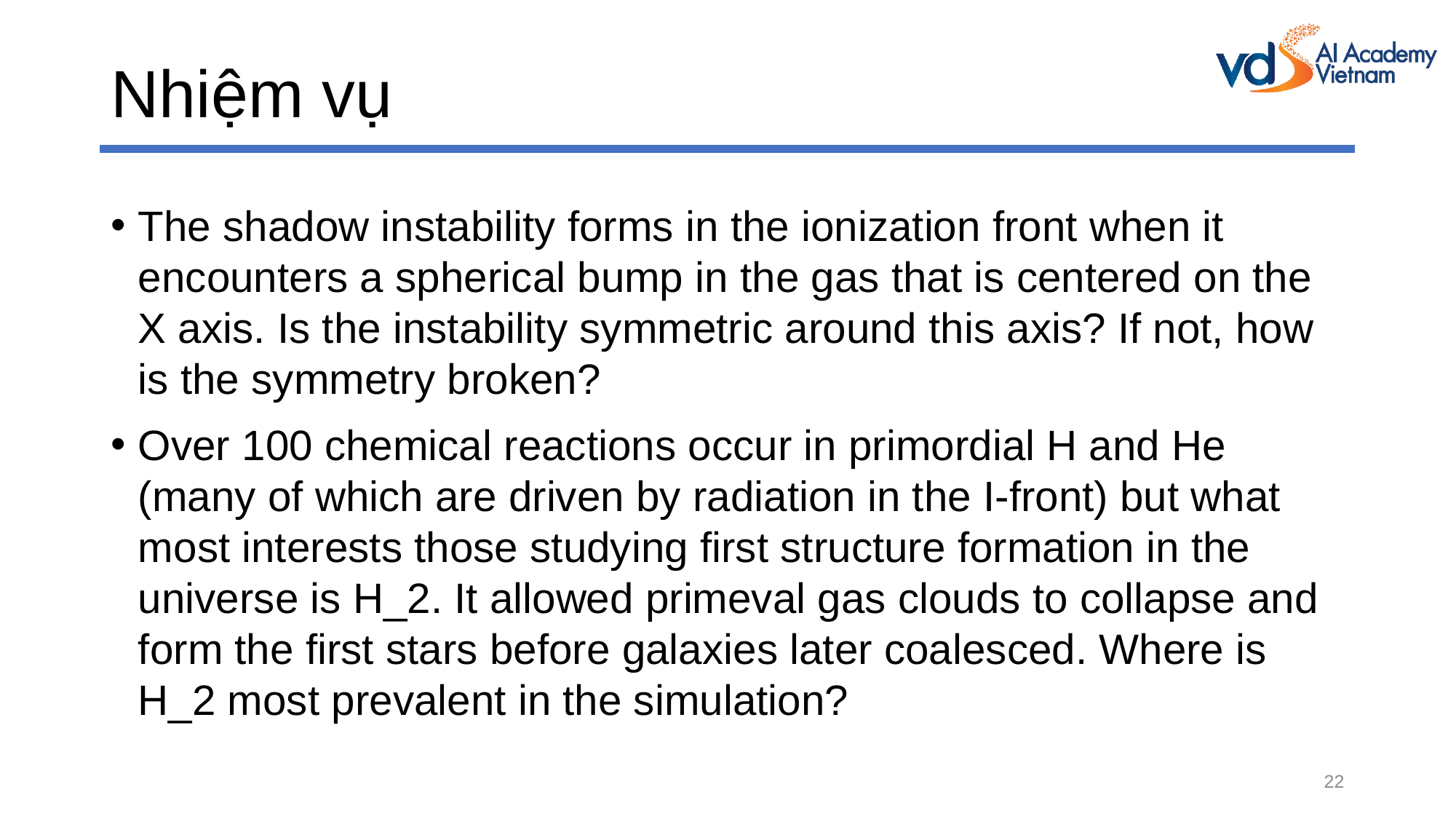

# Nhiệm vụ
The shadow instability forms in the ionization front when it encounters a spherical bump in the gas that is centered on the X axis. Is the instability symmetric around this axis? If not, how is the symmetry broken?
Over 100 chemical reactions occur in primordial H and He (many of which are driven by radiation in the I-front) but what most interests those studying first structure formation in the universe is H_2. It allowed primeval gas clouds to collapse and form the first stars before galaxies later coalesced. Where is H_2 most prevalent in the simulation?
22